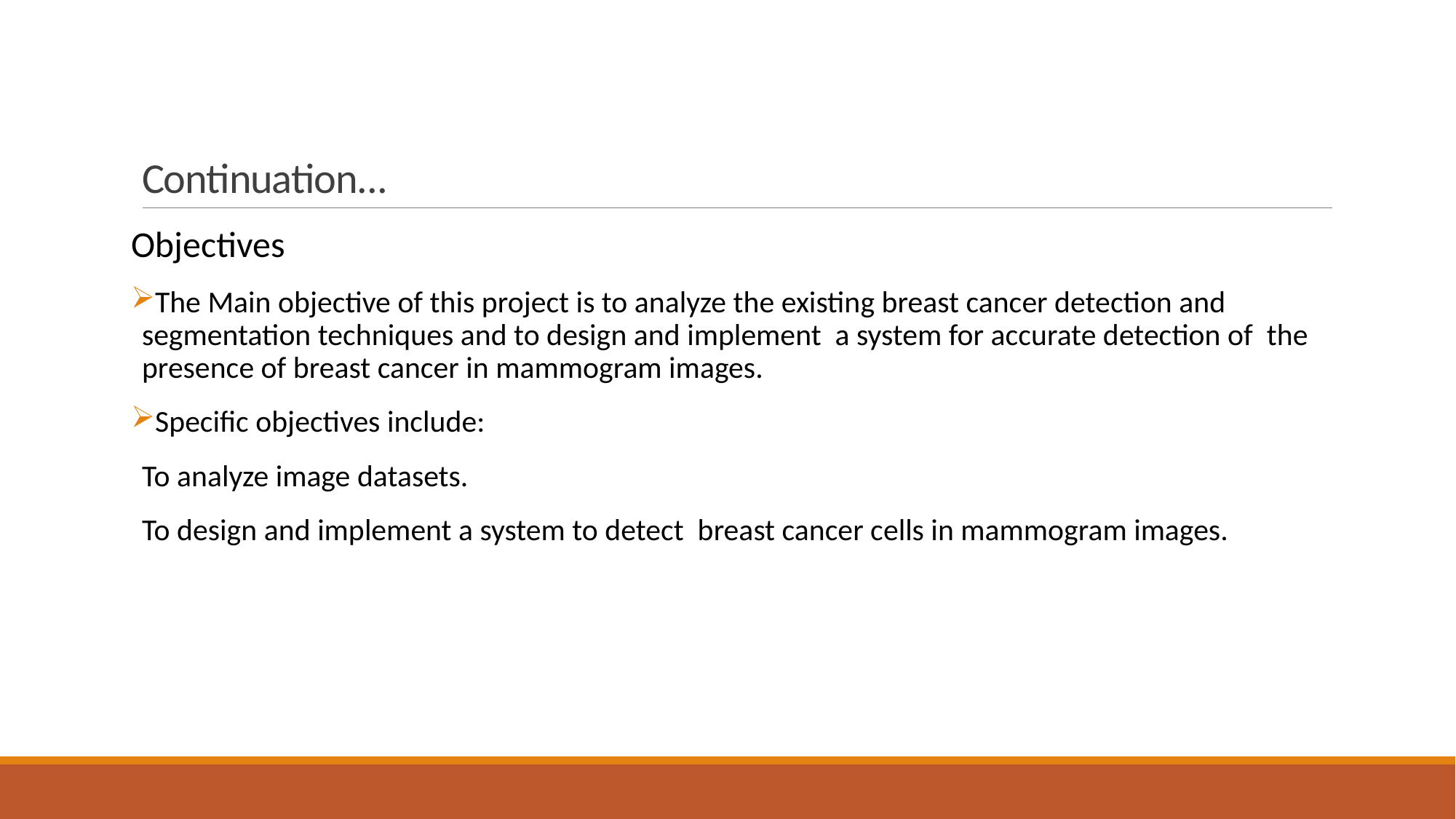

# Continuation...
Objectives
The Main objective of this project is to analyze the existing breast cancer detection and segmentation techniques and to design and implement  a system for accurate detection of  the presence of breast cancer in mammogram images.
Specific objectives include:
To analyze image datasets.
To design and implement a system to detect  breast cancer cells in mammogram images.